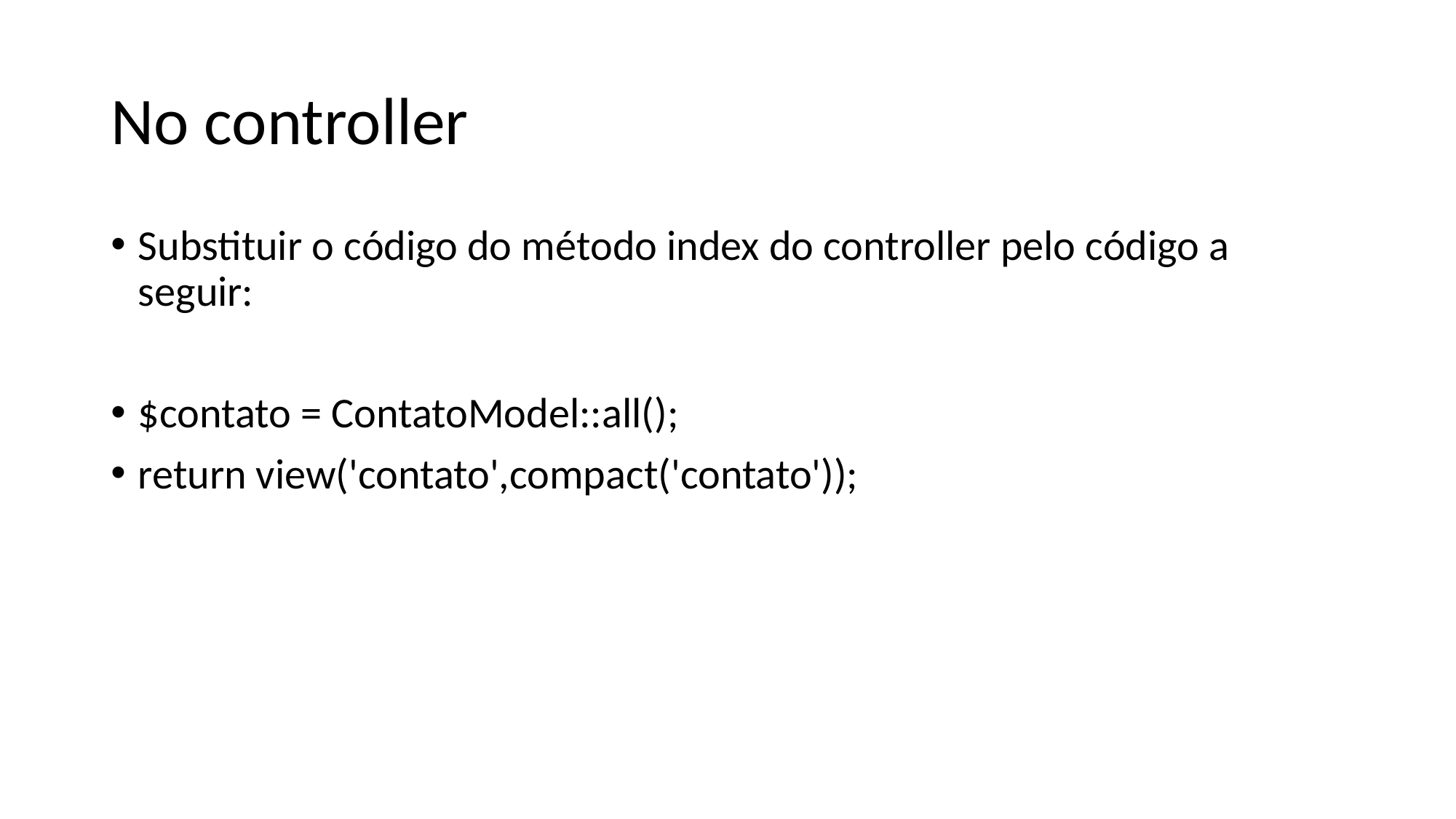

# No controller
Substituir o código do método index do controller pelo código a seguir:

$contato = ContatoModel::all();
return view('contato',compact('contato'));